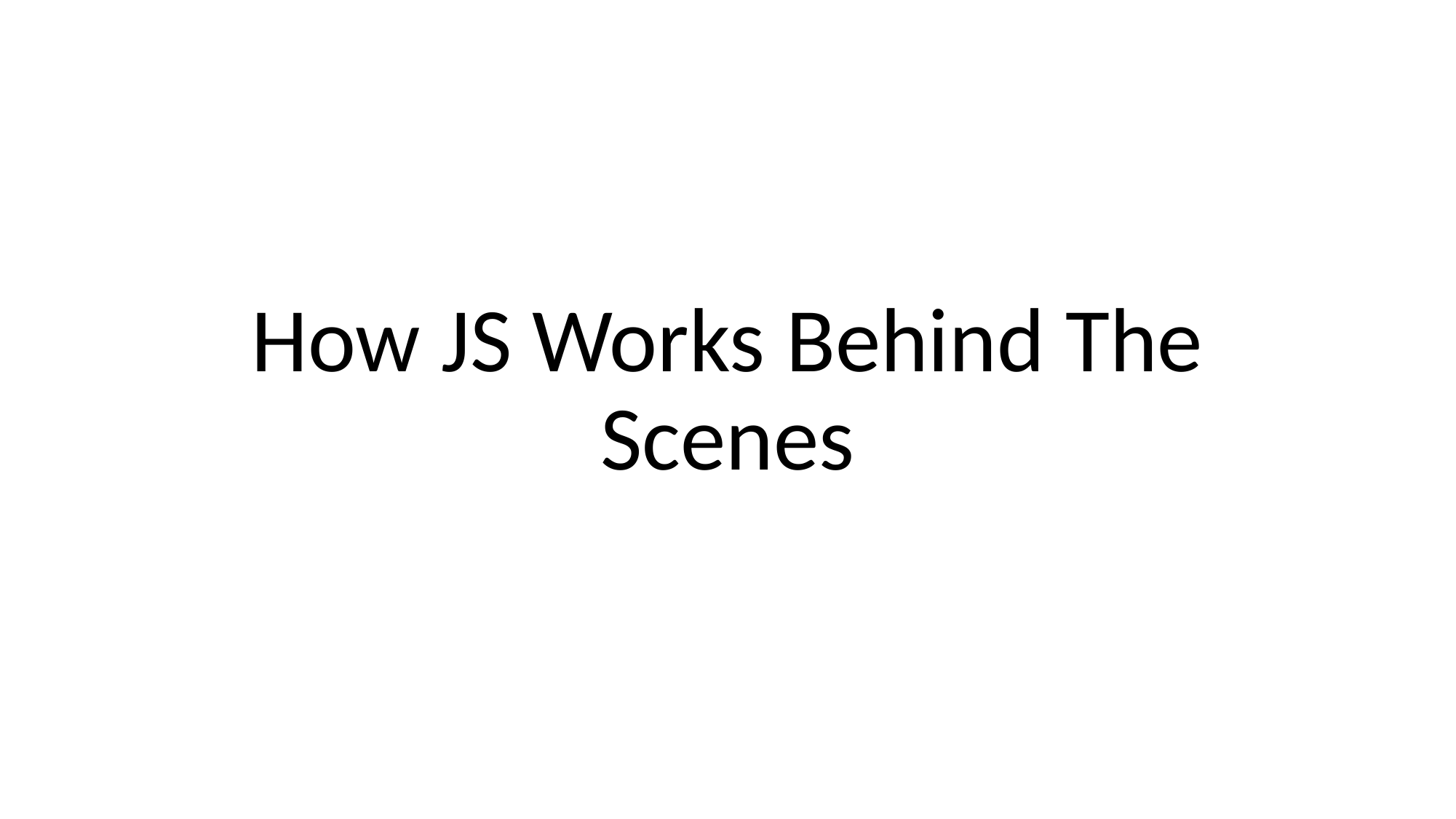

# How JS Works Behind The Scenes